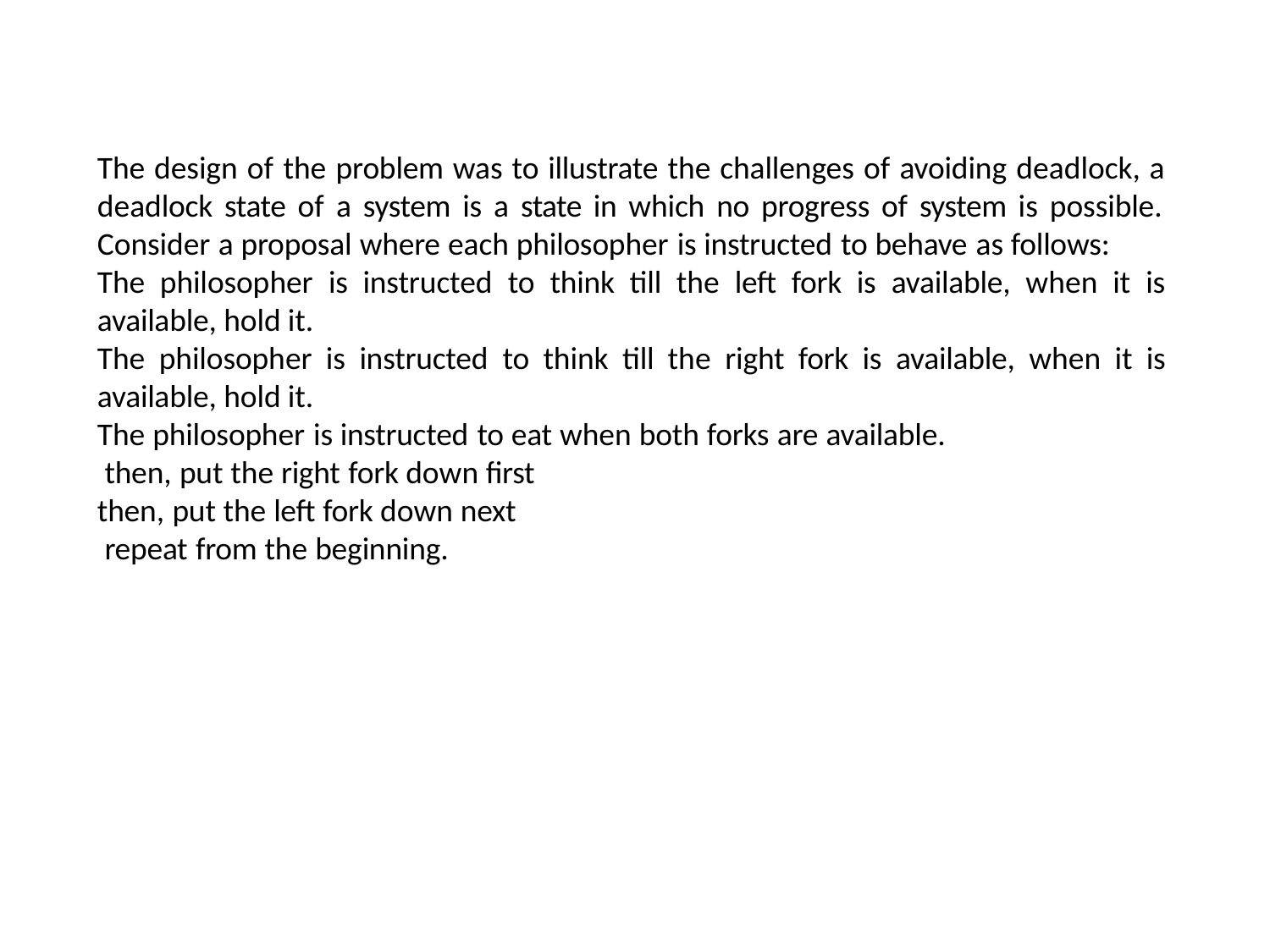

The design of the problem was to illustrate the challenges of avoiding deadlock, a  deadlock state of a system is a state in which no progress of system is possible.  Consider a proposal where each philosopher is instructed to behave as follows:
The philosopher is instructed to think till the left fork is available, when  it is
available, hold it.
The philosopher is instructed to think till the right fork is available, when it is
available, hold it.
The philosopher is instructed to eat when both forks are available.  then, put the right fork down first
then, put the left fork down next  repeat from the beginning.